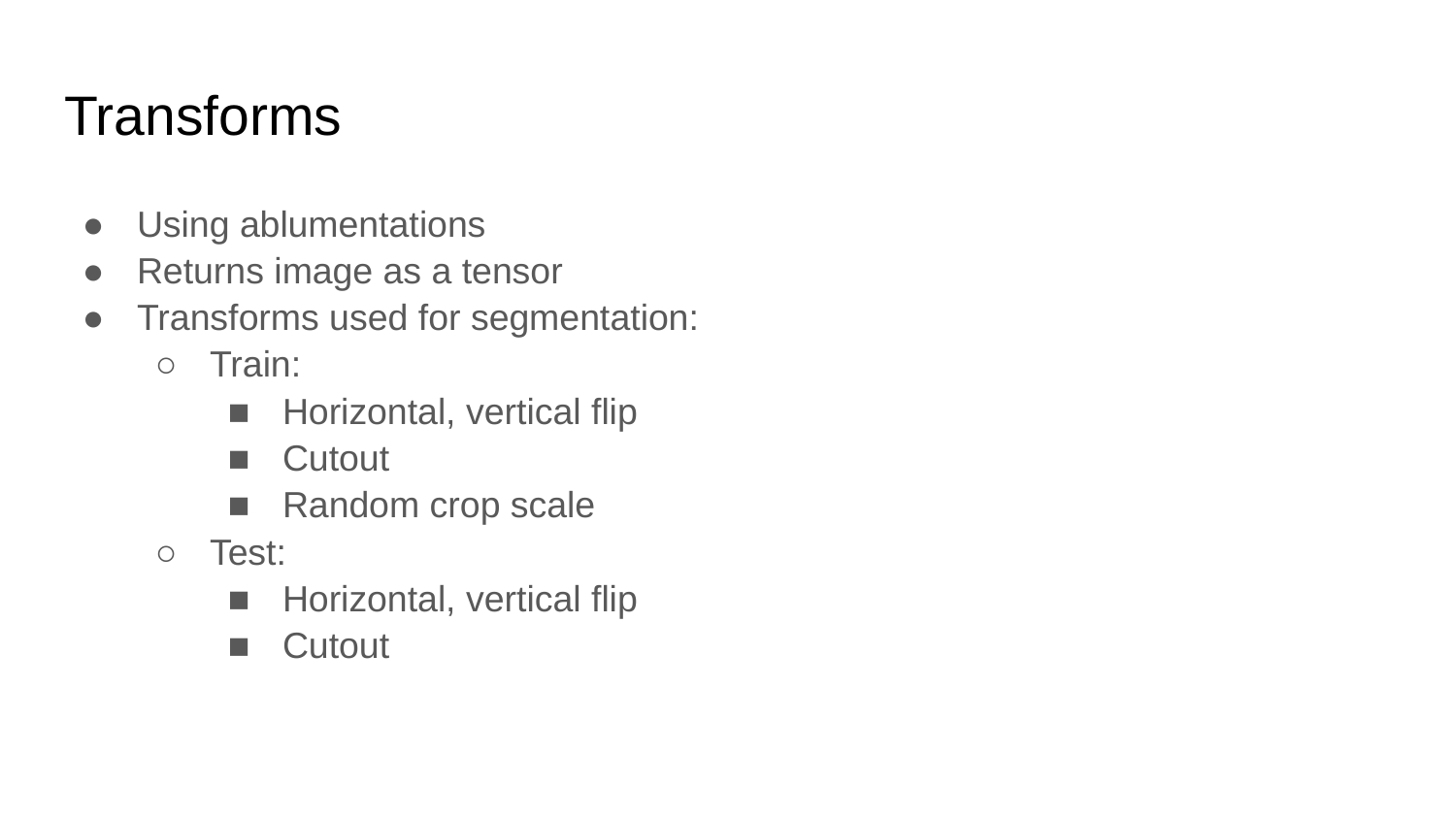

# Transforms
Using ablumentations
Returns image as a tensor
Transforms used for segmentation:
Train:
Horizontal, vertical flip
Cutout
Random crop scale
Test:
Horizontal, vertical flip
Cutout